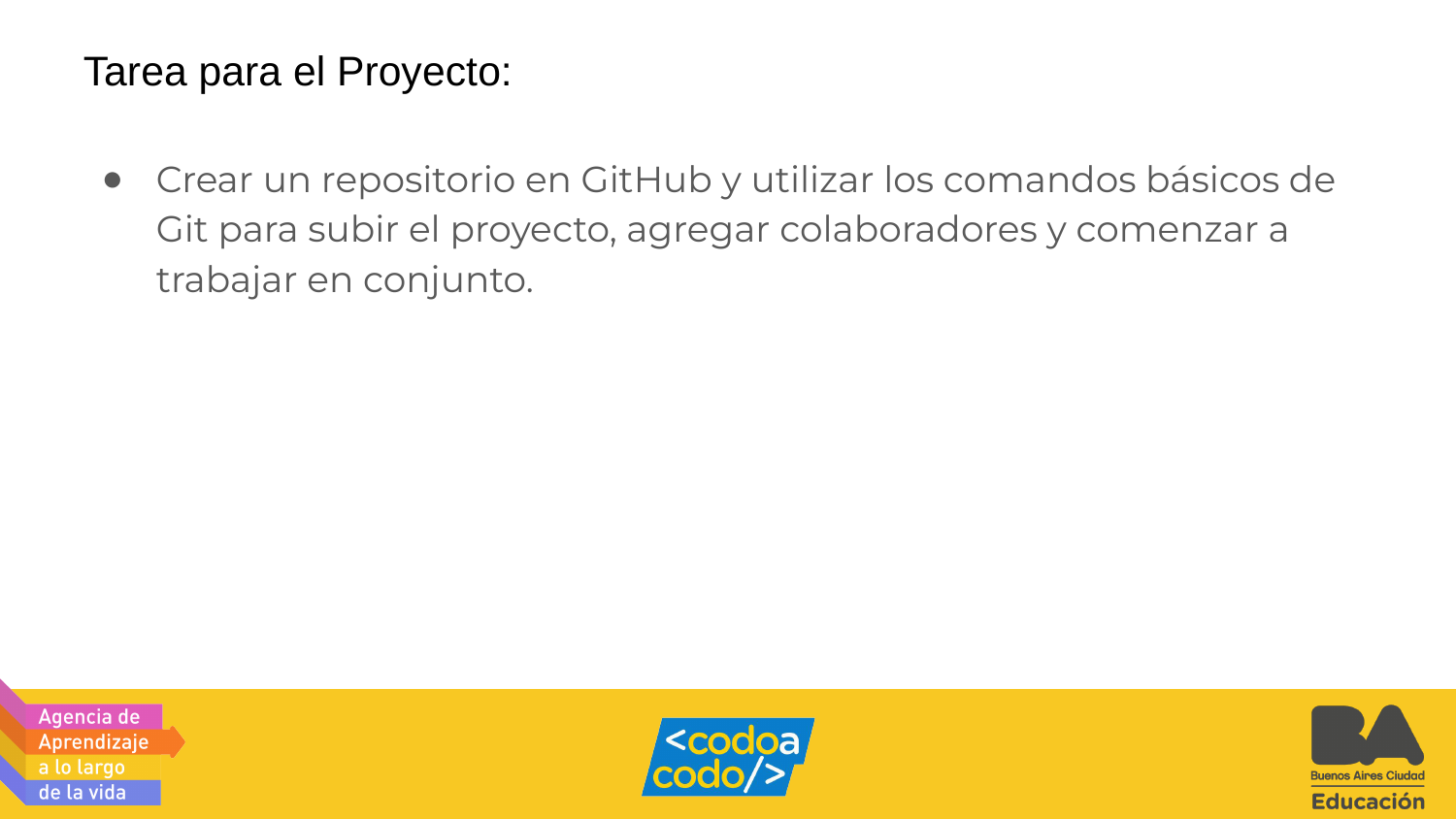

# Tarea para el Proyecto:
Crear un repositorio en GitHub y utilizar los comandos básicos de Git para subir el proyecto, agregar colaboradores y comenzar a trabajar en conjunto.